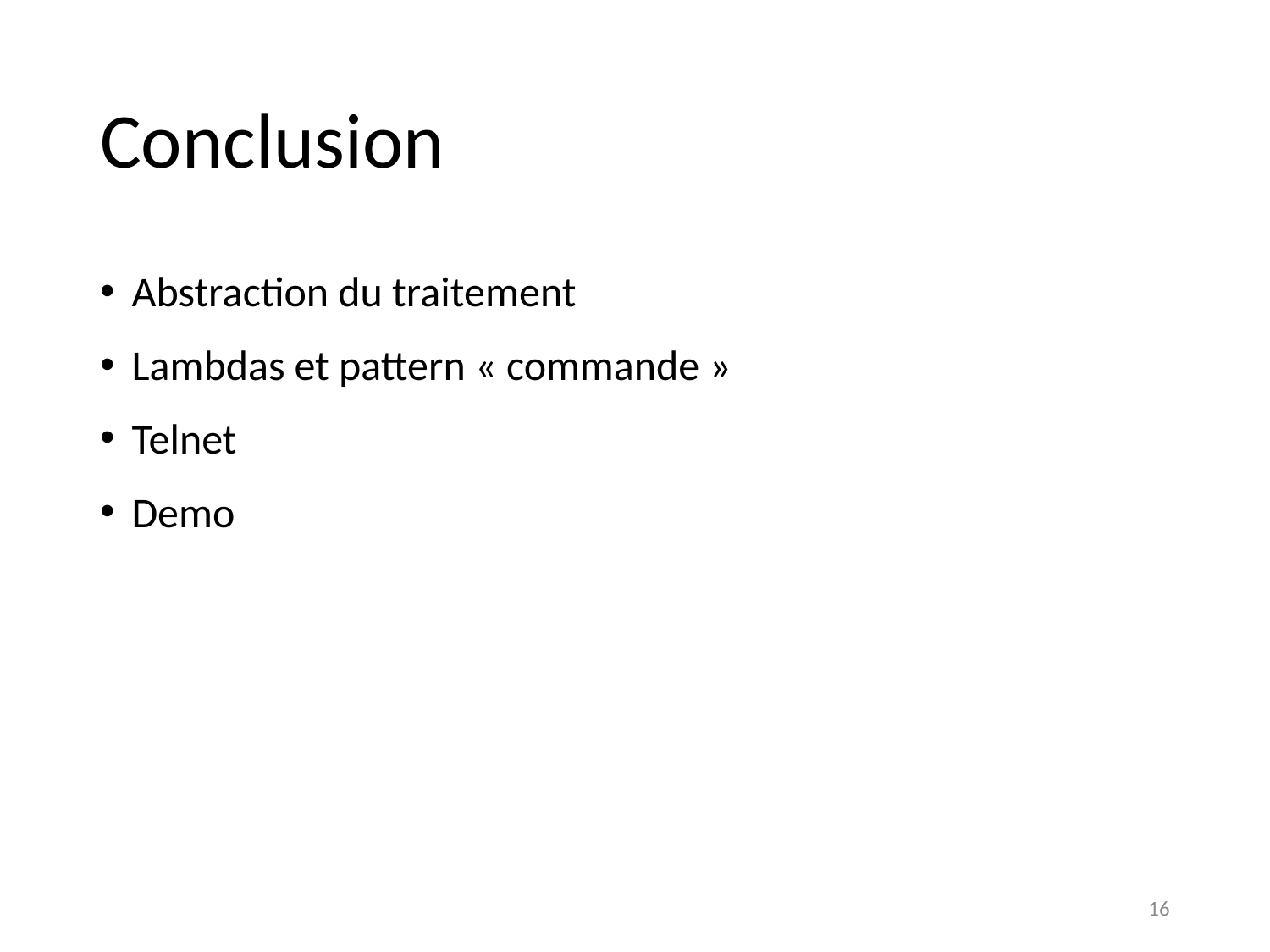

# Conclusion
Abstraction du traitement
Lambdas et pattern « commande »
Telnet
Demo

16